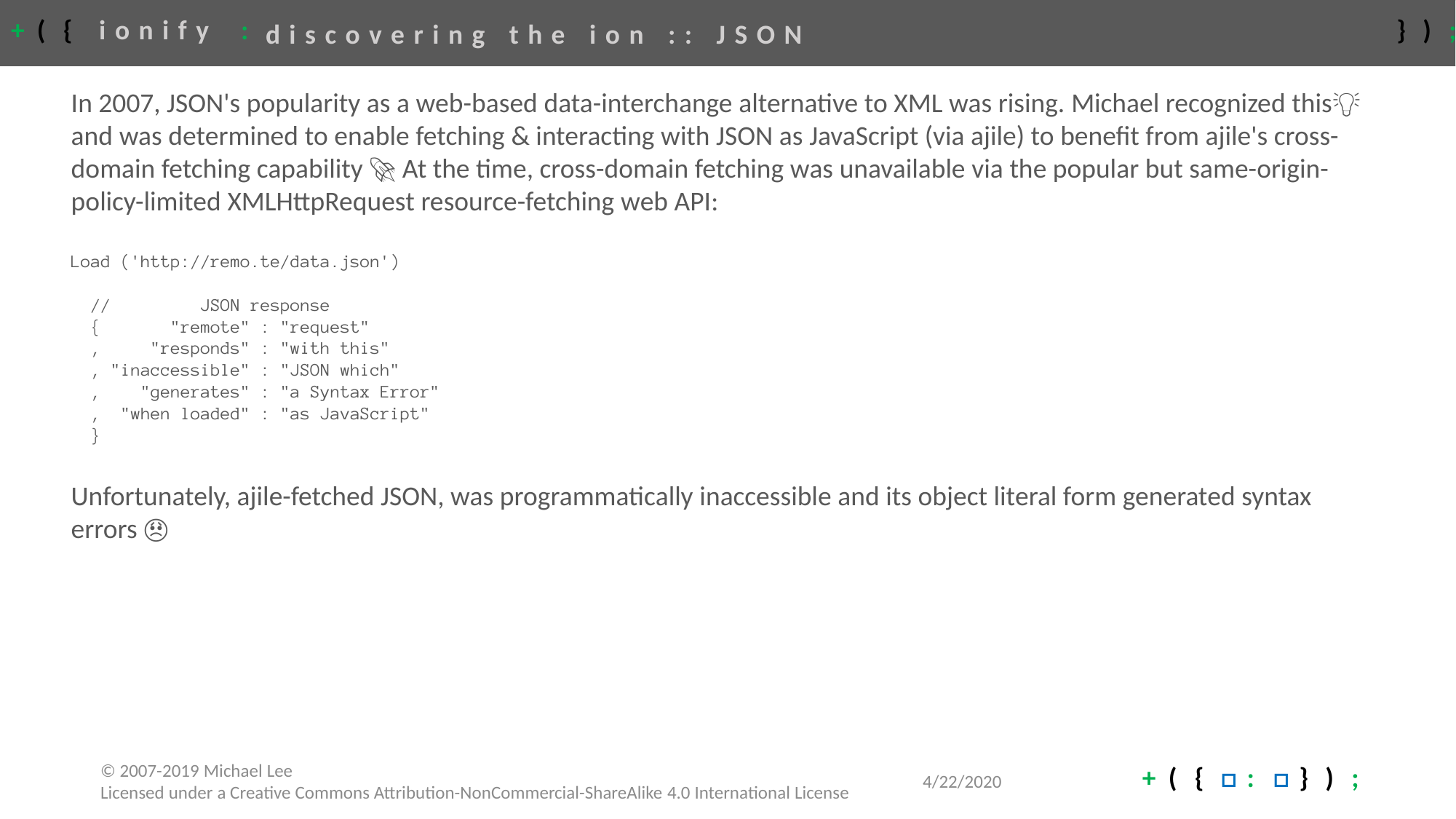

# discovering the ion :: JSON
In 2007, JSON's popularity as a web-based data-interchange alternative to XML was rising. Michael recognized this💡and was determined to enable fetching & interacting with JSON as JavaScript (via ajile) to benefit from ajile's cross-domain fetching capability 🚀 At the time, cross-domain fetching was unavailable via the popular but same-origin-policy-limited XMLHttpRequest resource-fetching web API:

Load ('http://remo.te/data.json')

  //         JSON response
  {       "remote" : "request"
  ,     "responds" : "with this"
  , "inaccessible" : "JSON which"
  ,    "generates" : "a Syntax Error"
  ,  "when loaded" : "as JavaScript"
  }

Unfortunately, ajile-fetched JSON, was programmatically inaccessible and its object literal form generated syntax errors 😞
4/22/2020
© 2007-2019 Michael Lee
Licensed under a Creative Commons Attribution-NonCommercial-ShareAlike 4.0 International License